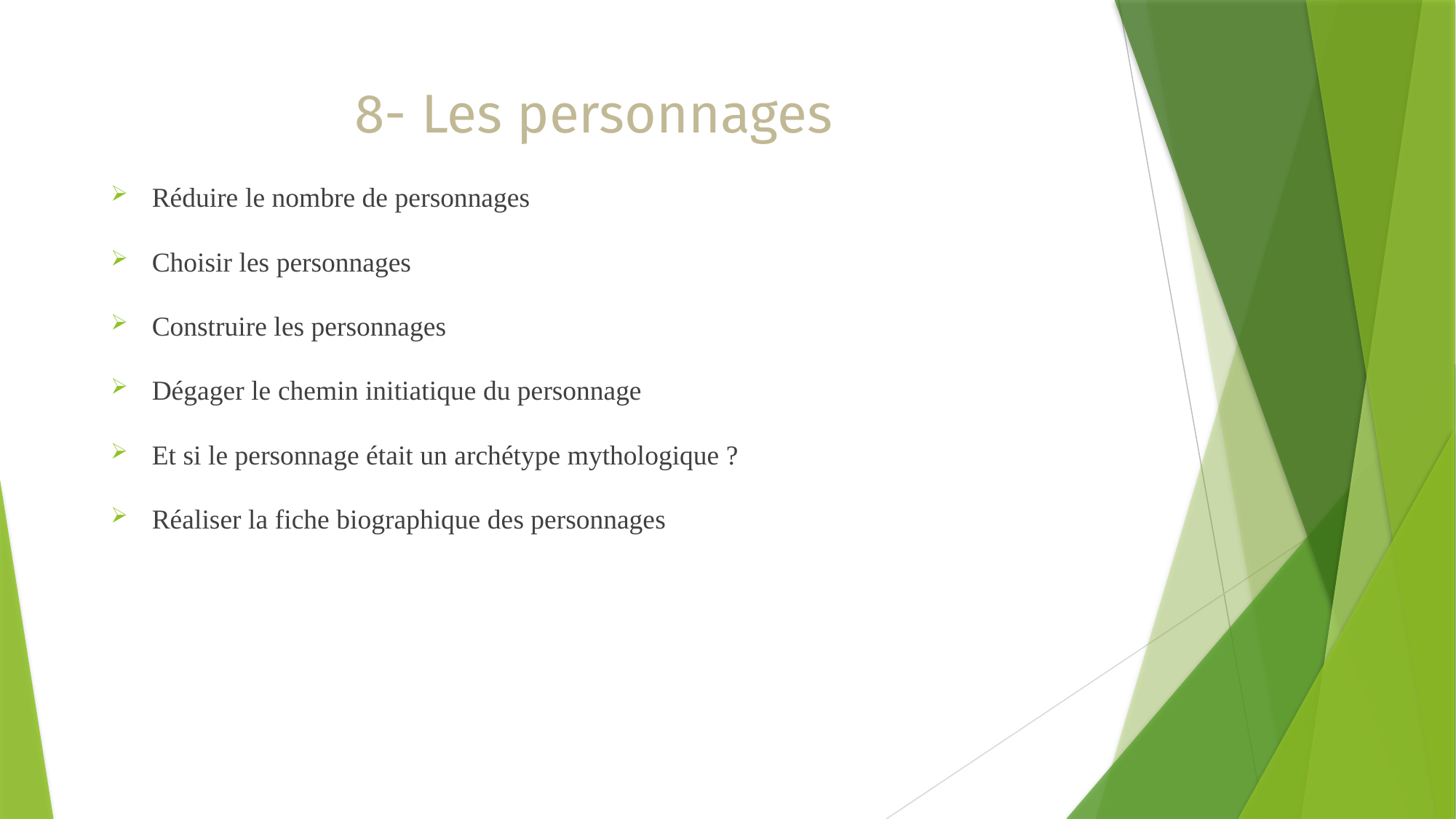

# 8- Les personnages
Réduire le nombre de personnages
Choisir les personnages
Construire les personnages
Dégager le chemin initiatique du personnage
Et si le personnage était un archétype mythologique ?
Réaliser la fiche biographique des personnages